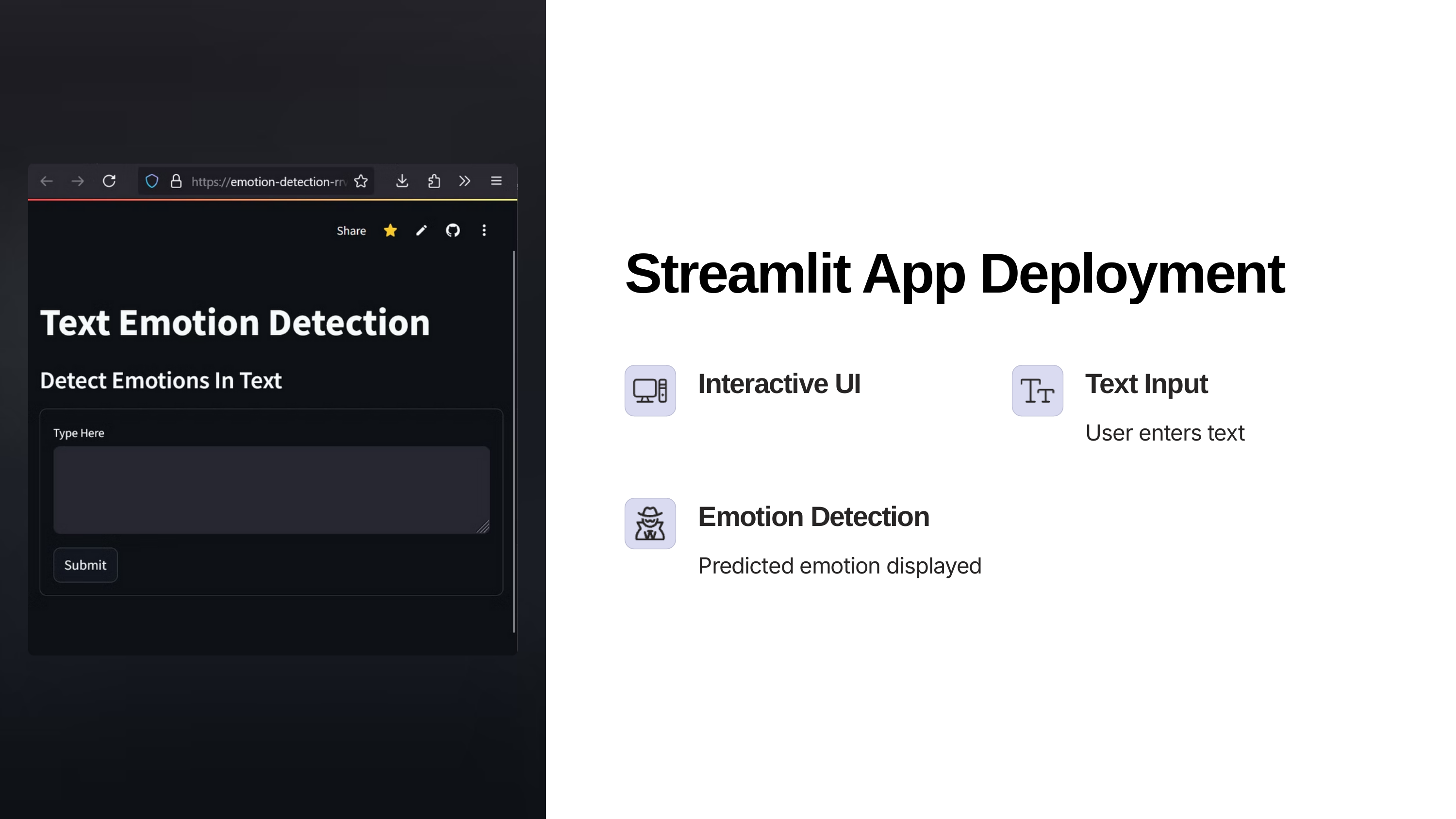

Streamlit App Deployment

Interactive UI

Text Input

User enters text

Emotion Detection

Predicted emotion displayed